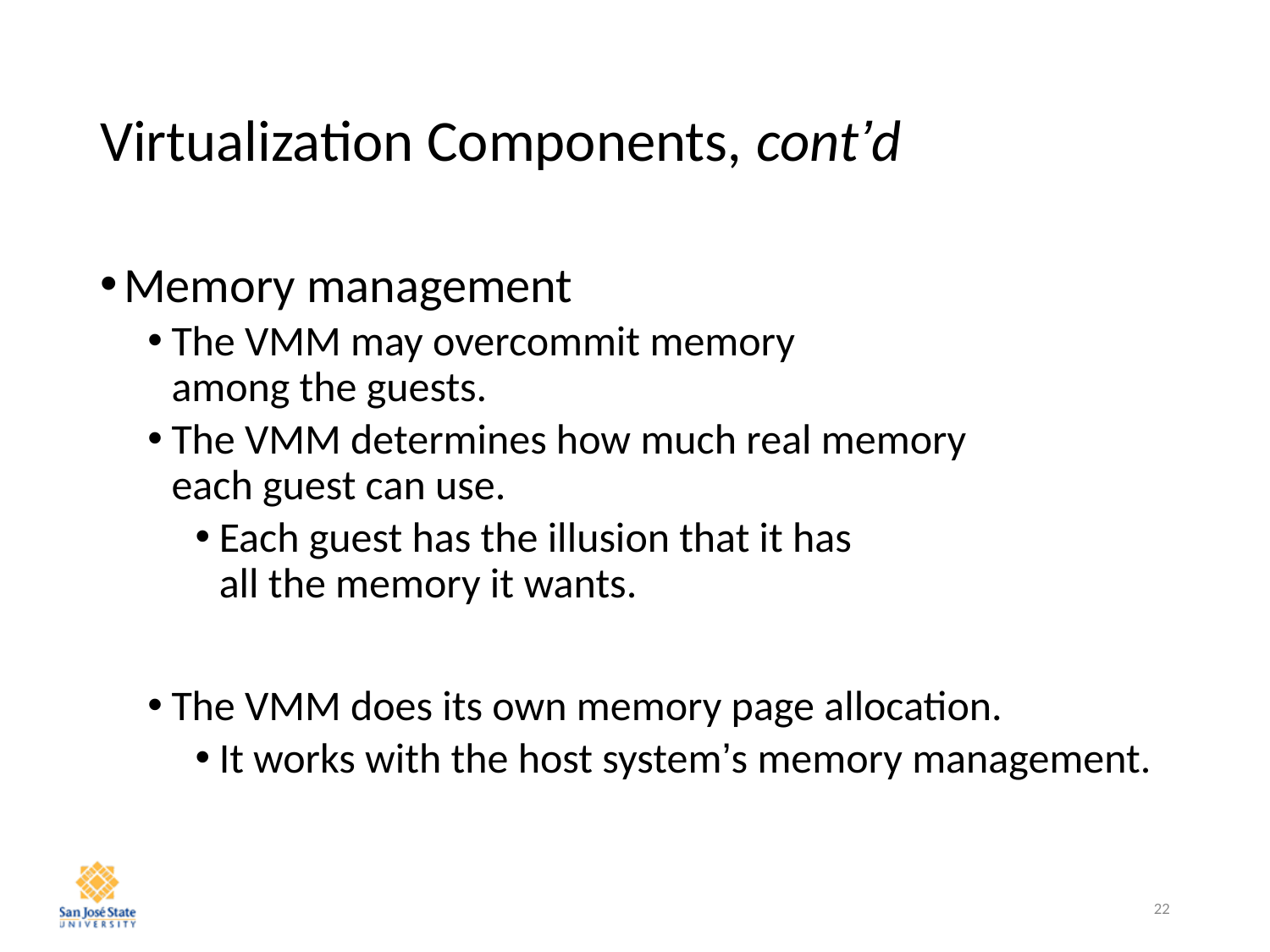

# Virtualization Components, cont’d
Memory management
The VMM may overcommit memory
among the guests.
The VMM determines how much real memory
each guest can use.
Each guest has the illusion that it has
all the memory it wants.

The VMM does its own memory page allocation.
It works with the host system’s memory management.
22